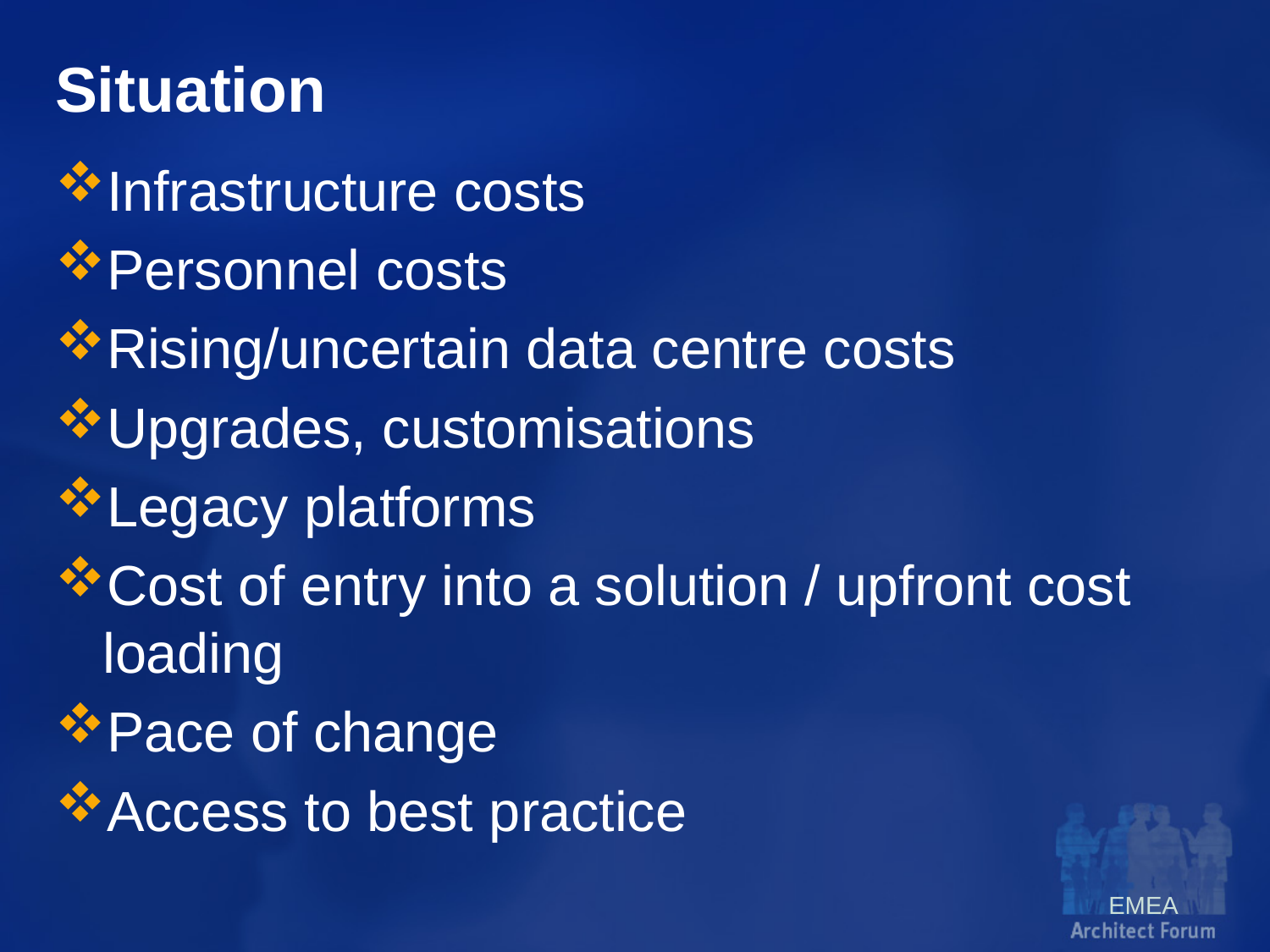

# Situation
Infrastructure costs
Personnel costs
Rising/uncertain data centre costs
Upgrades, customisations
Legacy platforms
Cost of entry into a solution / upfront cost loading
Pace of change
Access to best practice